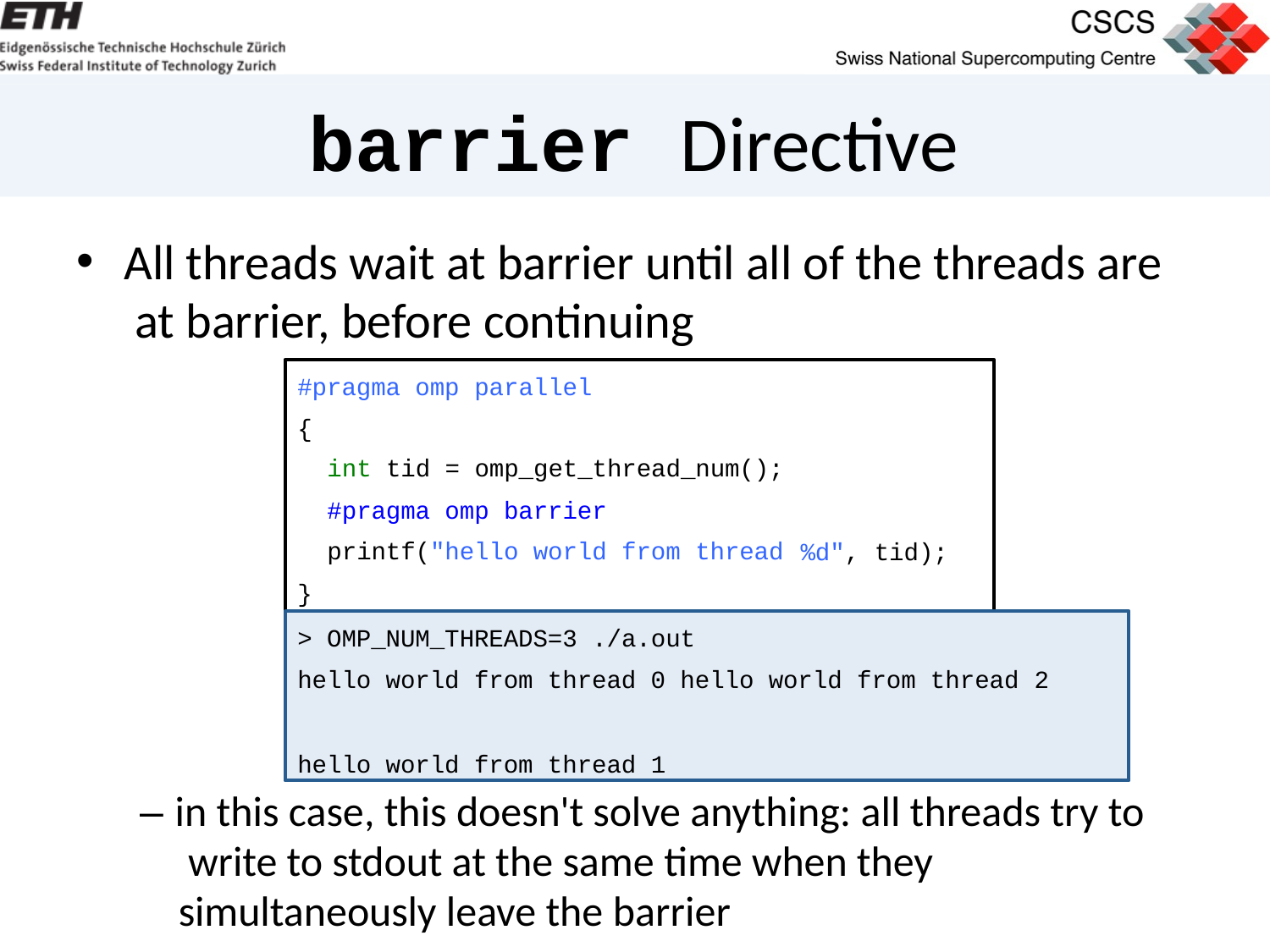

# barrier Directive
All threads wait at barrier until all of the threads are  at barrier, before continuing

#pragma omp parallel
{
int tid = omp_get_thread_num();
#pragma omp barrier  printf("hello world from thread
}
%d", tid);

> OMP_NUM_THREADS=3 ./a.out
hello world from thread 0 hello world from thread 2

hello world from thread 1
– in this case, this doesn't solve anything: all threads try to  write to stdout at the same time when they  simultaneously leave the barrier